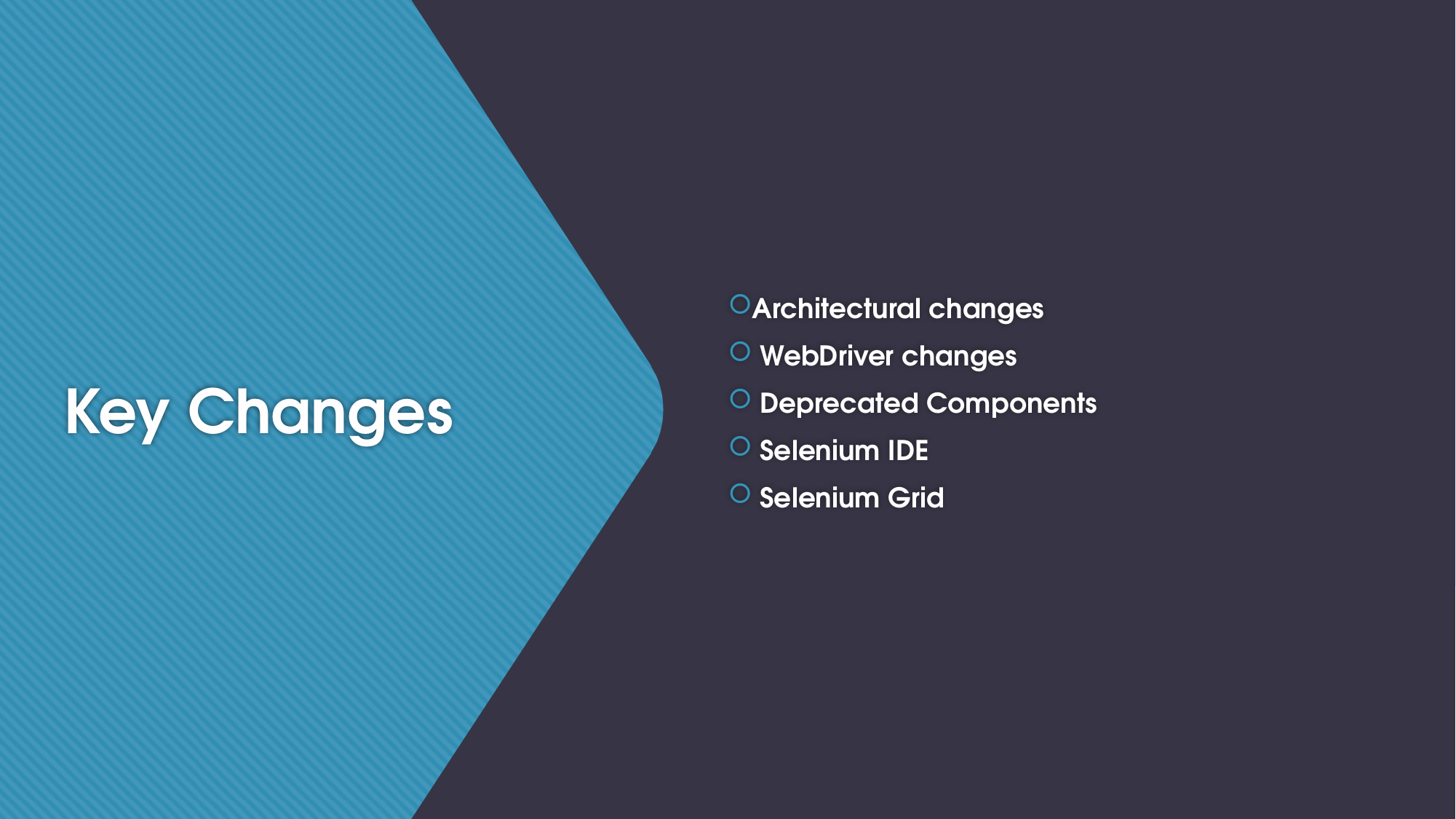

Architectural changes
 WebDriver changes
 Deprecated Components
 Selenium IDE
 Selenium Grid

# Key Changes